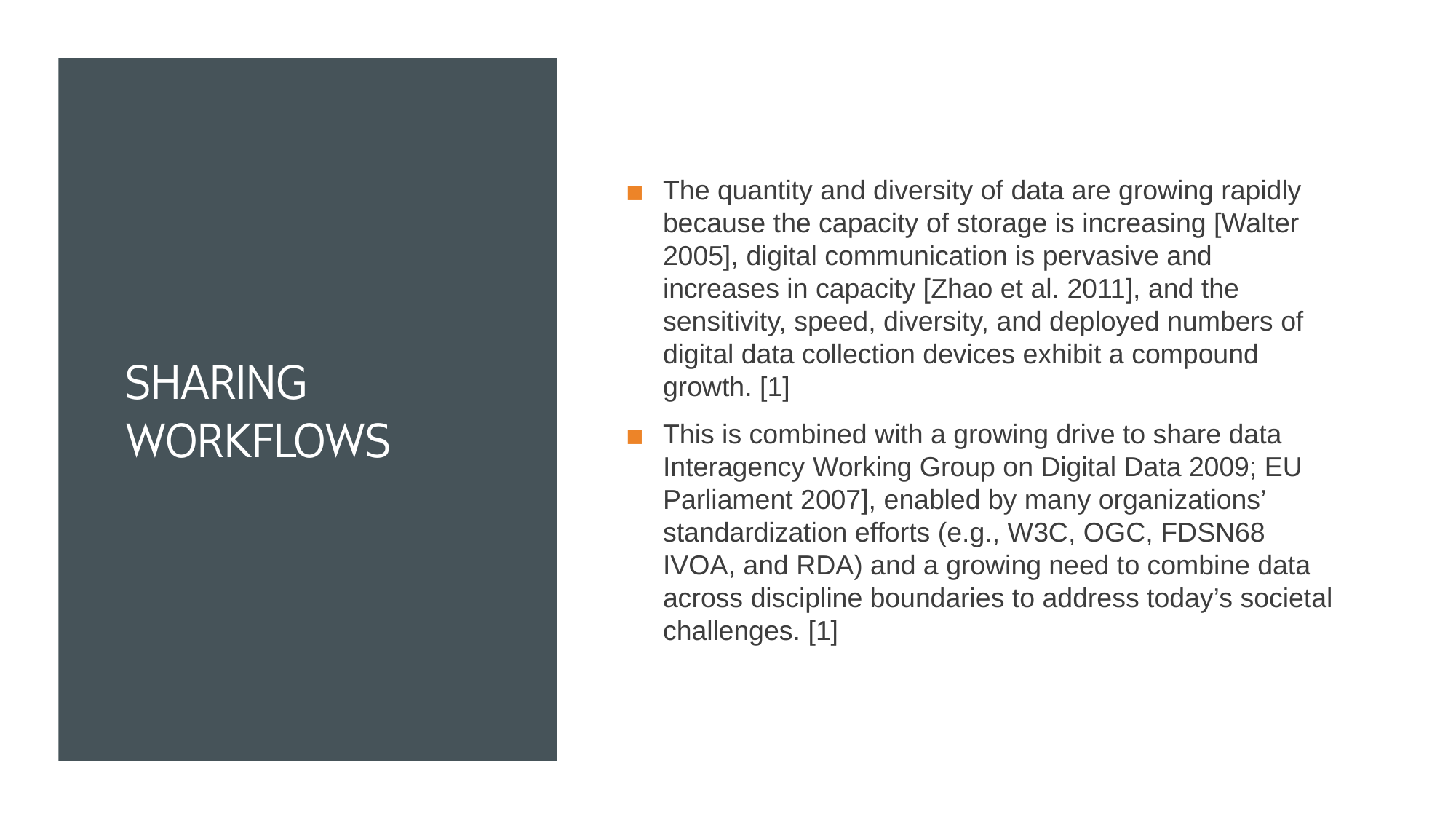

# SHARING WORKFLOWS
The quantity and diversity of data are growing rapidly because the capacity of storage is increasing [Walter 2005], digital communication is pervasive and increases in capacity [Zhao et al. 2011], and the sensitivity, speed, diversity, and deployed numbers of digital data collection devices exhibit a compound growth. [1]
This is combined with a growing drive to share data Interagency Working Group on Digital Data 2009; EU Parliament 2007], enabled by many organizations’ standardization efforts (e.g., W3C, OGC, FDSN68 IVOA, and RDA) and a growing need to combine data across discipline boundaries to address today’s societal challenges. [1]